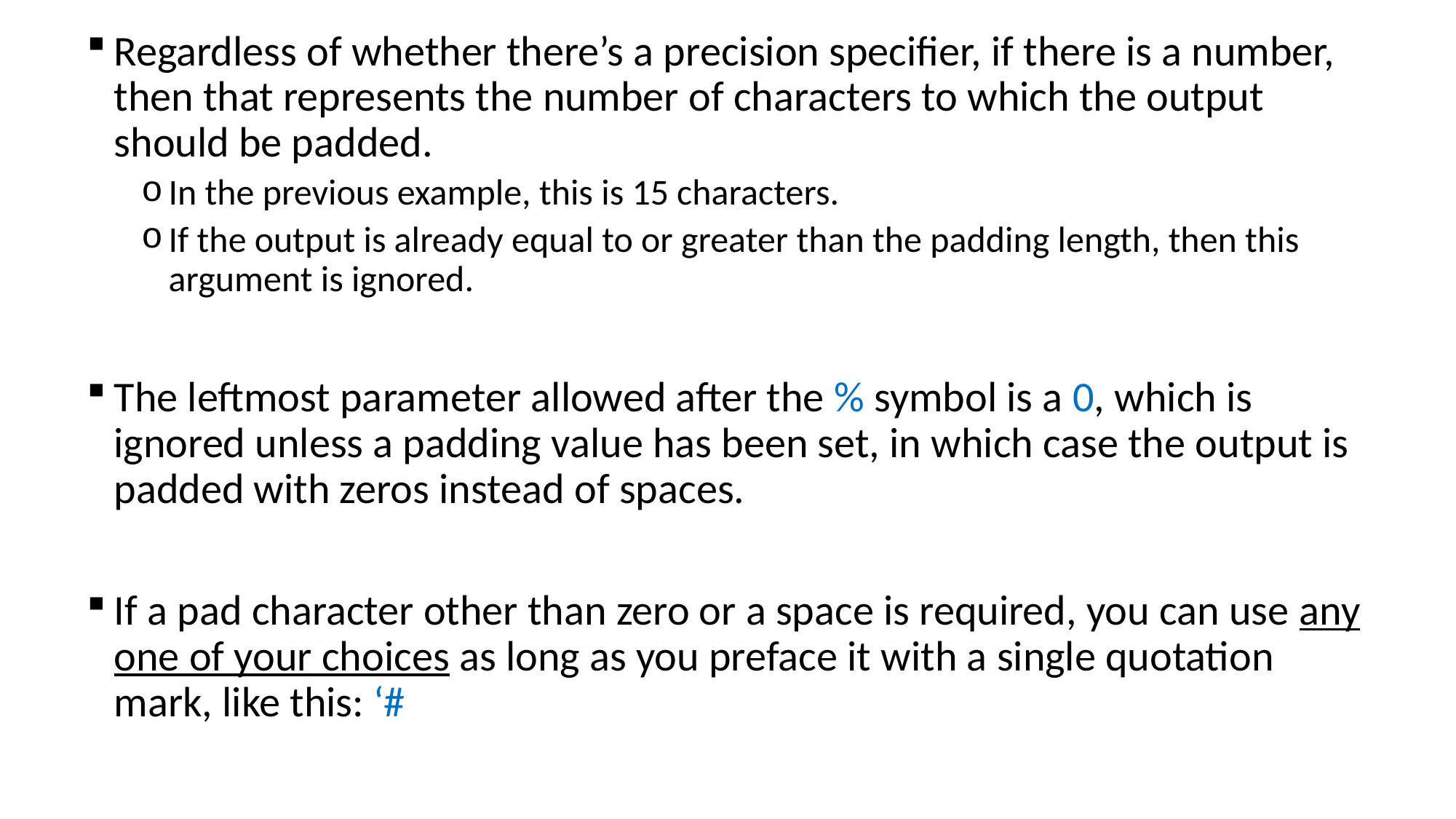

Regardless of whether there’s a precision specifier, if there is a number, then that represents the number of characters to which the output should be padded.
In the previous example, this is 15 characters.
If the output is already equal to or greater than the padding length, then this argument is ignored.

The leftmost parameter allowed after the % symbol is a 0, which is ignored unless a padding value has been set, in which case the output is padded with zeros instead of spaces.

If a pad character other than zero or a space is required, you can use any one of your choices as long as you preface it with a single quotation mark, like this: ‘#